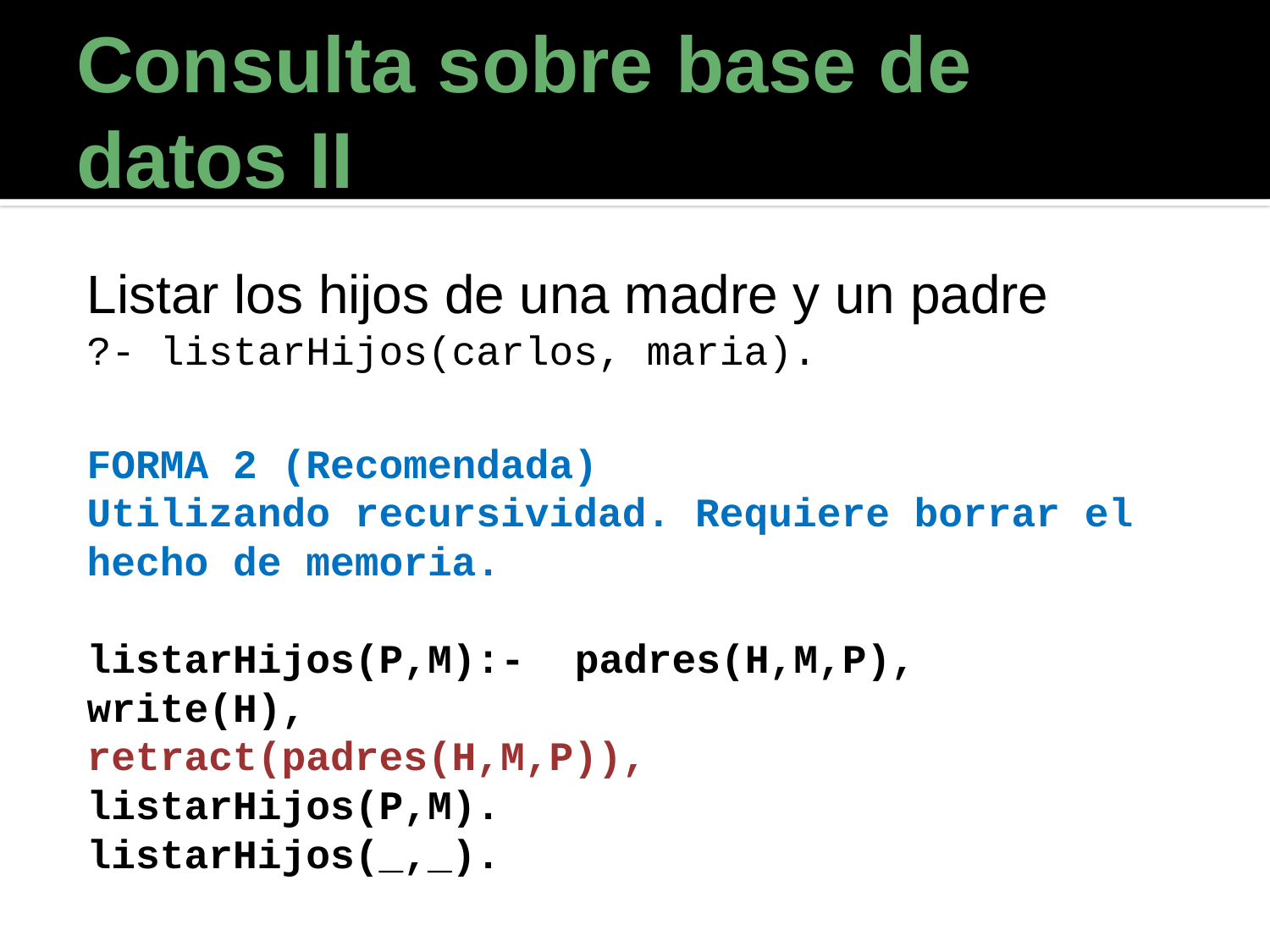

# Consulta sobre base de datos II
Listar los hijos de una madre y un padre
?- listarHijos(carlos, maria).

FORMA 2 (Recomendada)
Utilizando recursividad. Requiere borrar el hecho de memoria.

listarHijos(P,M):- 	padres(H,M,P),
	write(H),
	retract(padres(H,M,P)),
	listarHijos(P,M).
listarHijos(_,_).